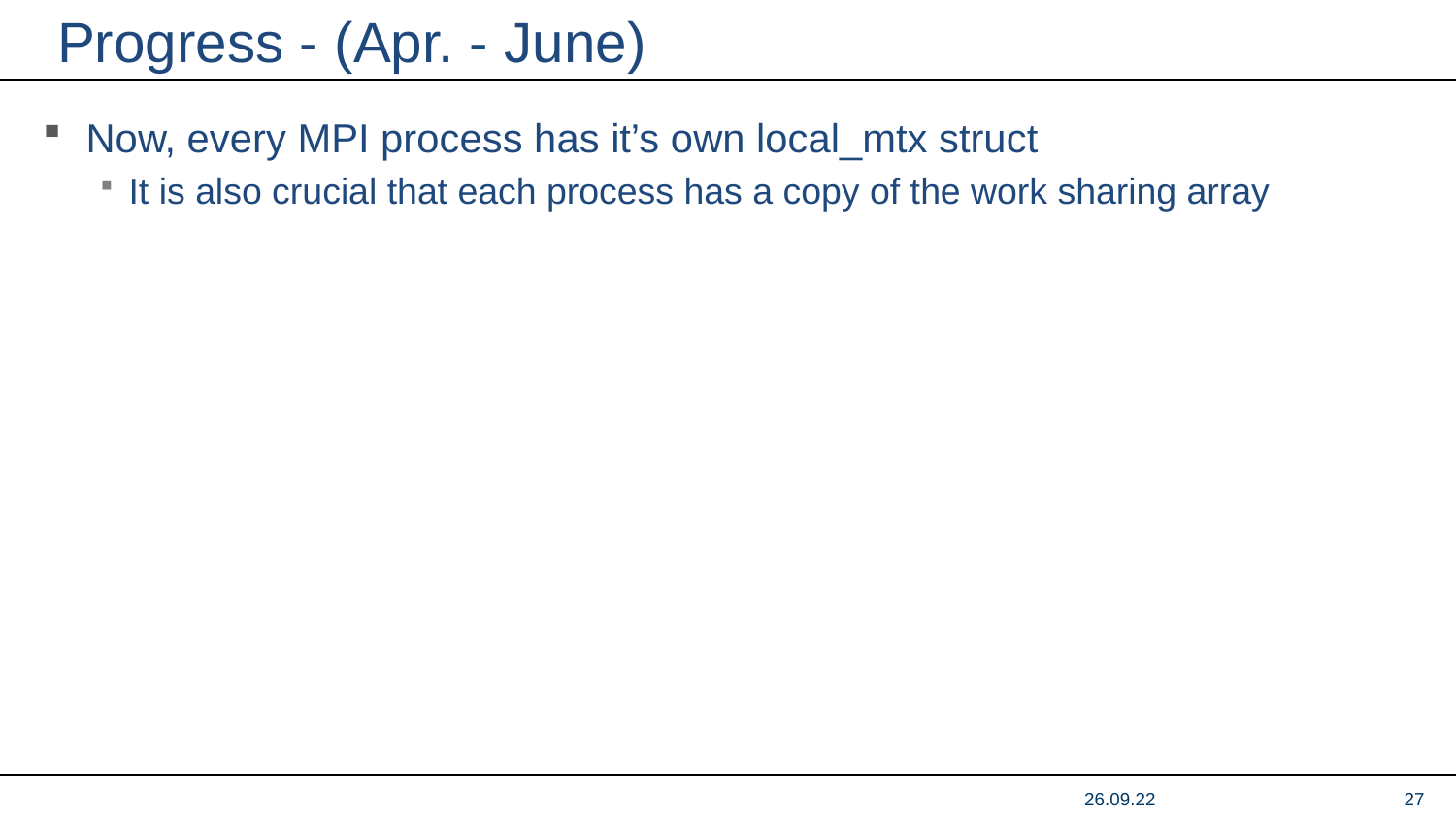

# Progress - (Apr. - June)
Now, every MPI process has it’s own local_mtx struct
It is also crucial that each process has a copy of the work sharing array

26.09.22
27